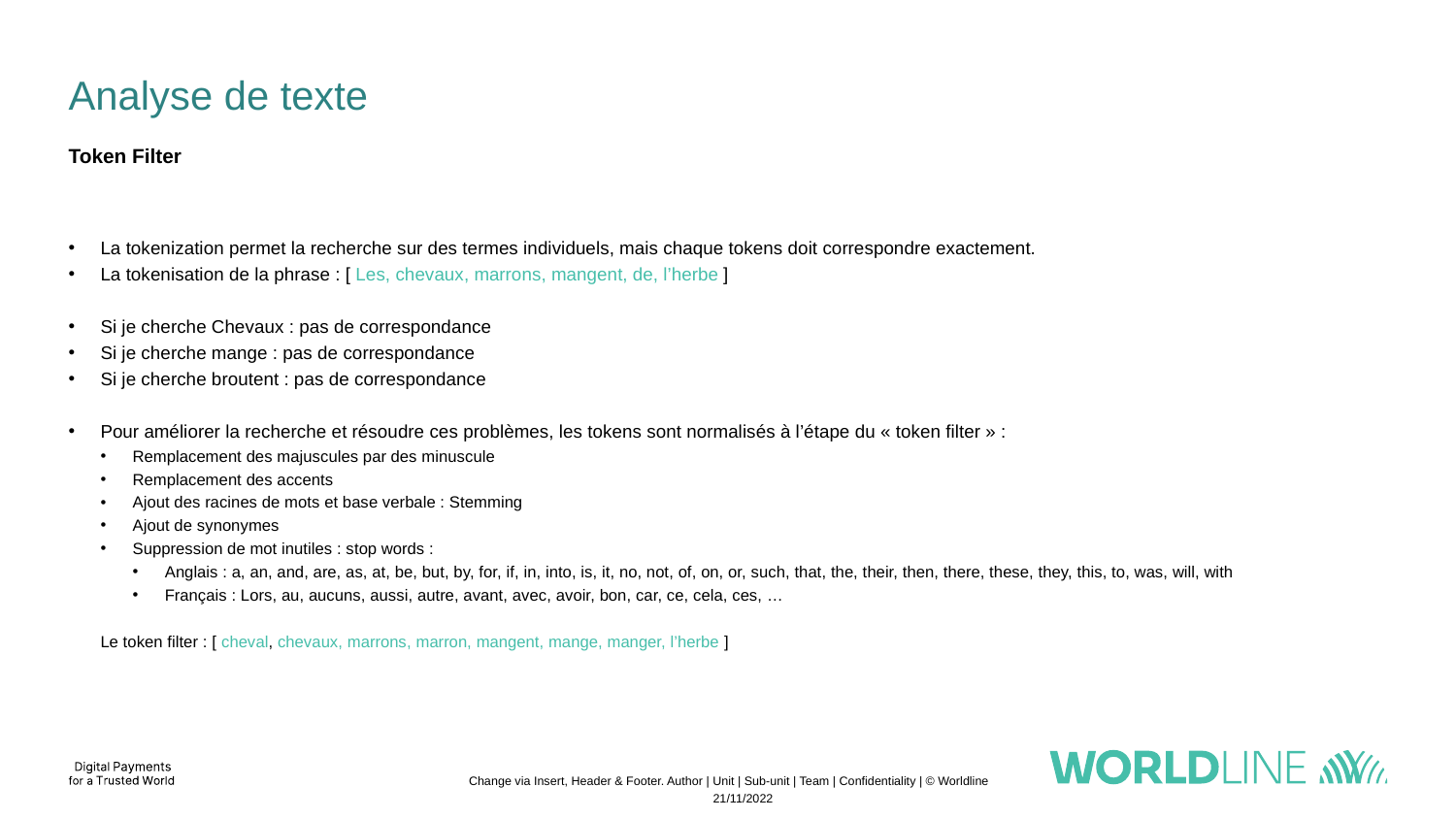

# Analyse de texte
Token Filter
La tokenization permet la recherche sur des termes individuels, mais chaque tokens doit correspondre exactement.
La tokenisation de la phrase : [ Les, chevaux, marrons, mangent, de, l’herbe ]

Si je cherche Chevaux : pas de correspondance
Si je cherche mange : pas de correspondance
Si je cherche broutent : pas de correspondance

Pour améliorer la recherche et résoudre ces problèmes, les tokens sont normalisés à l’étape du « token filter » :
Remplacement des majuscules par des minuscule
Remplacement des accents
Ajout des racines de mots et base verbale : Stemming
Ajout de synonymes
Suppression de mot inutiles : stop words :
Anglais : a, an, and, are, as, at, be, but, by, for, if, in, into, is, it, no, not, of, on, or, such, that, the, their, then, there, these, they, this, to, was, will, with
Français : Lors, au, aucuns, aussi, autre, avant, avec, avoir, bon, car, ce, cela, ces, …

Le token filter : [ cheval, chevaux, marrons, marron, mangent, mange, manger, l’herbe ]

Change via Insert, Header & Footer. Author | Unit | Sub-unit | Team | Confidentiality | © Worldline
21/11/2022